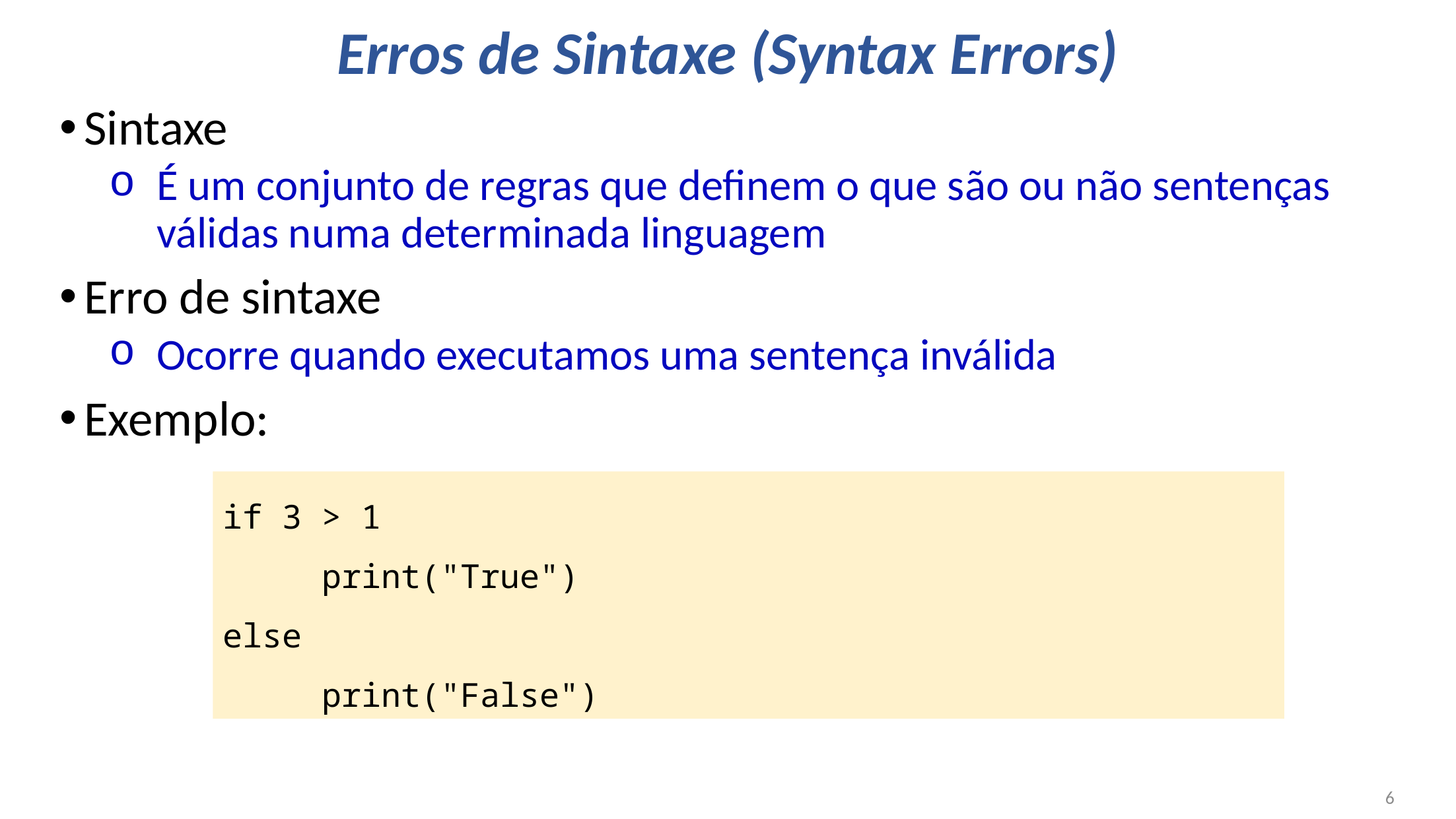

# Erros de Sintaxe (Syntax Errors)
Sintaxe
É um conjunto de regras que definem o que são ou não sentenças válidas numa determinada linguagem
Erro de sintaxe
Ocorre quando executamos uma sentença inválida
Exemplo:
if 3 > 1
	print("True")
else
	print("False")
6